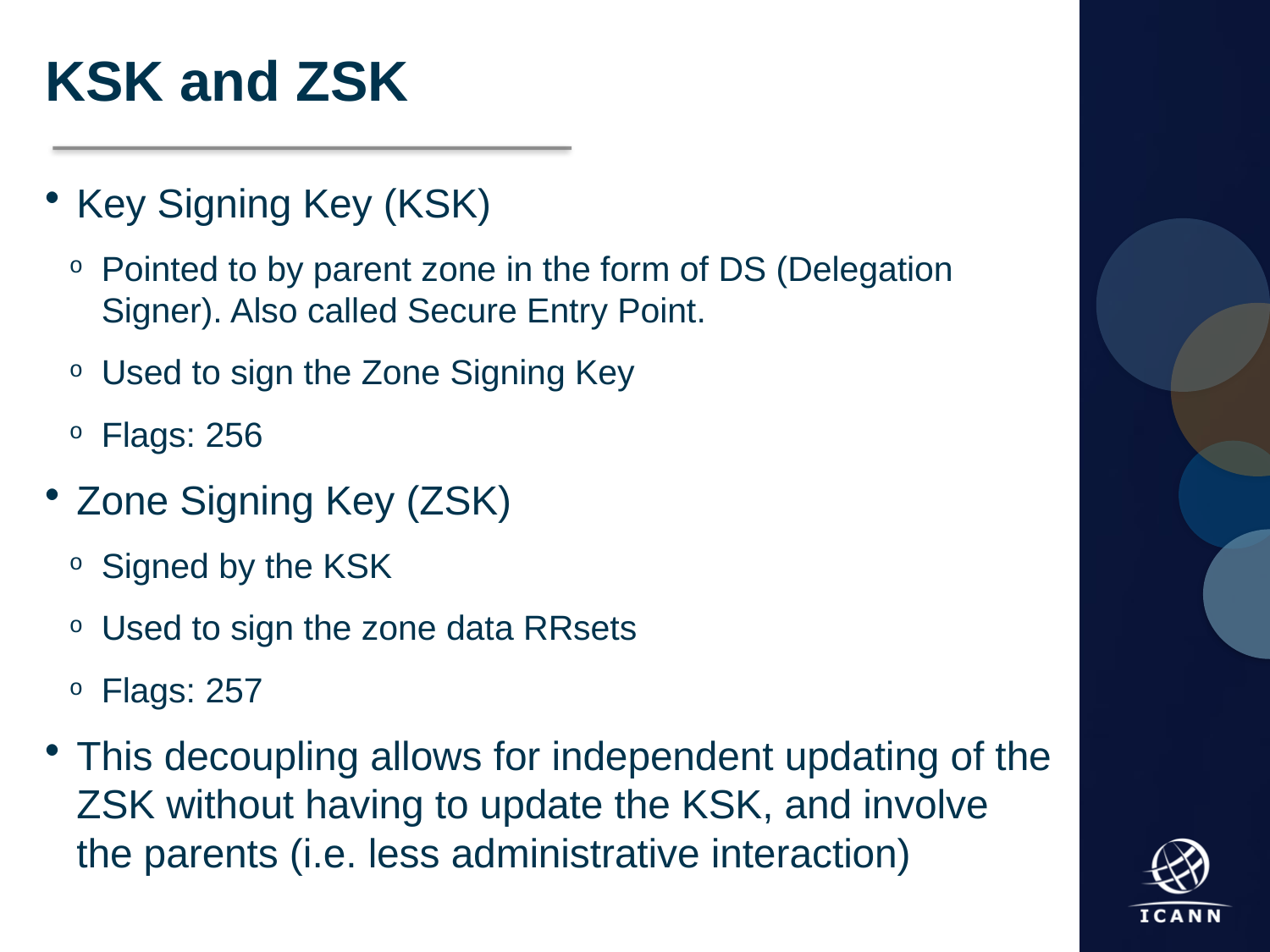

KSK and ZSK
Key Signing Key (KSK)
Pointed to by parent zone in the form of DS (Delegation Signer). Also called Secure Entry Point.
Used to sign the Zone Signing Key
Flags: 256
Zone Signing Key (ZSK)
Signed by the KSK
Used to sign the zone data RRsets
Flags: 257
This decoupling allows for independent updating of the ZSK without having to update the KSK, and involve the parents (i.e. less administrative interaction)
27